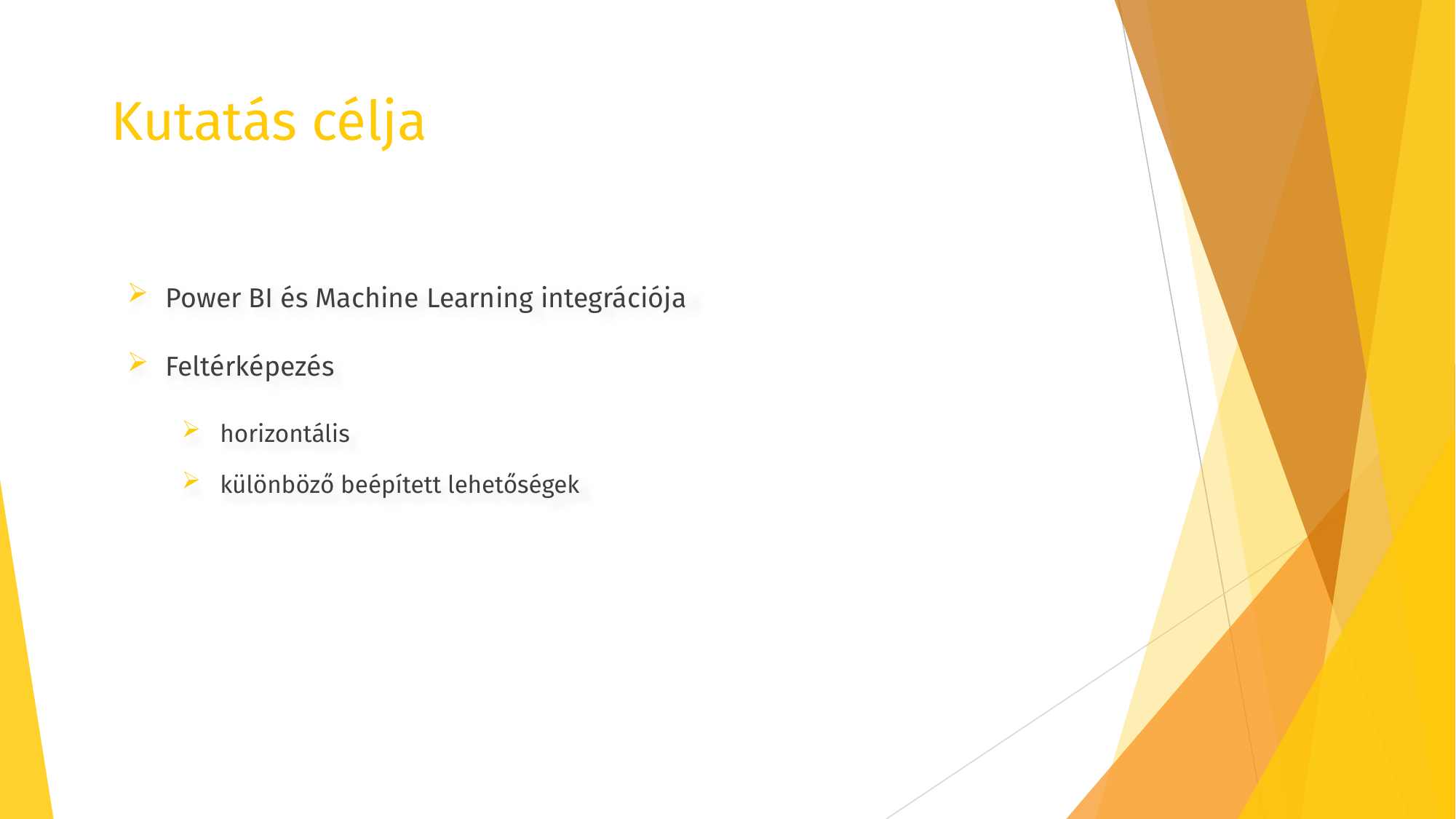

# Kutatás célja

Power BI és Machine Learning integrációja
Feltérképezés
horizontális
különböző beépített lehetőségek